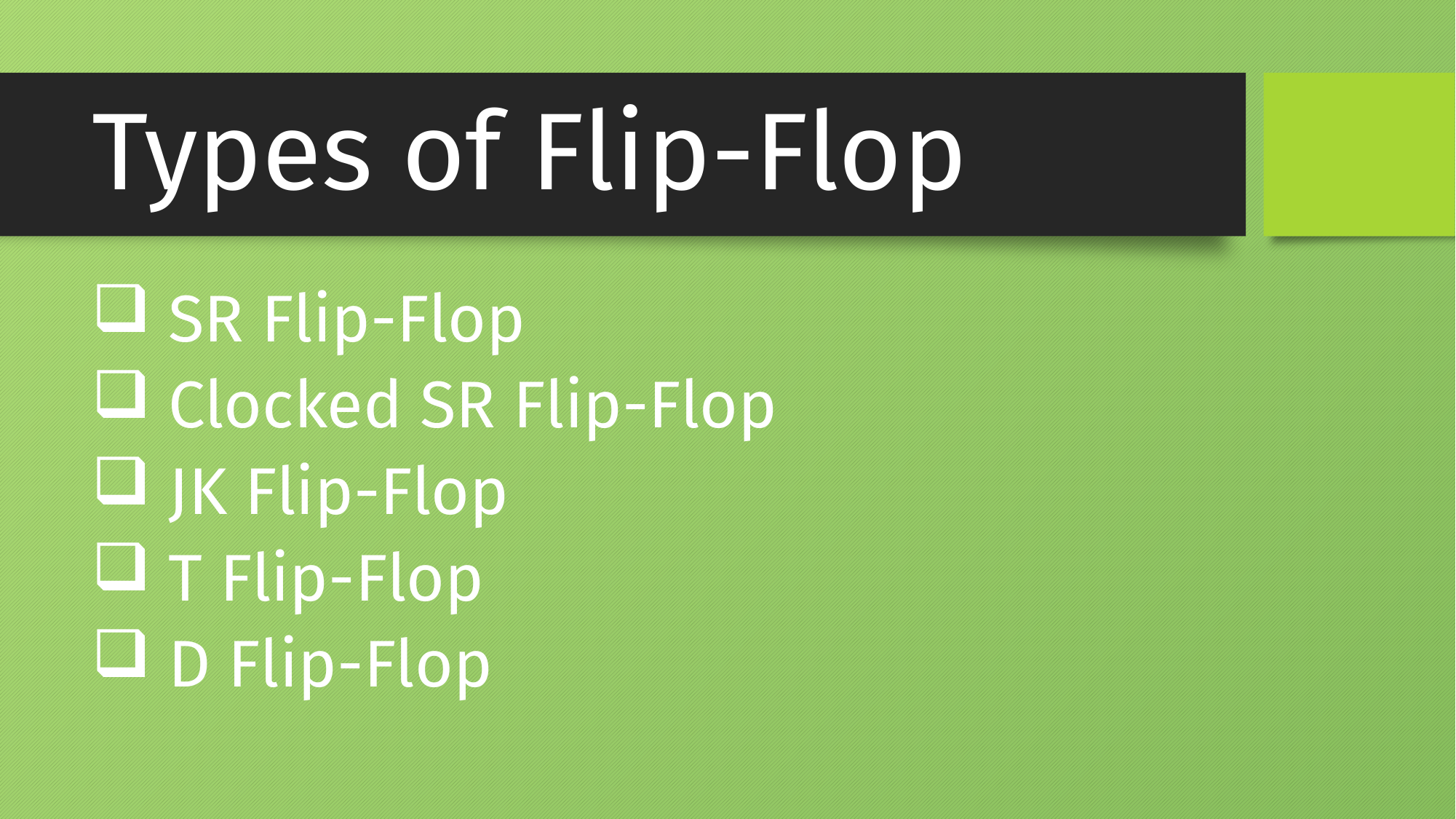

# Types of Flip-Flop
 SR Flip-Flop
 Clocked SR Flip-Flop
 JK Flip-Flop
 T Flip-Flop
 D Flip-Flop